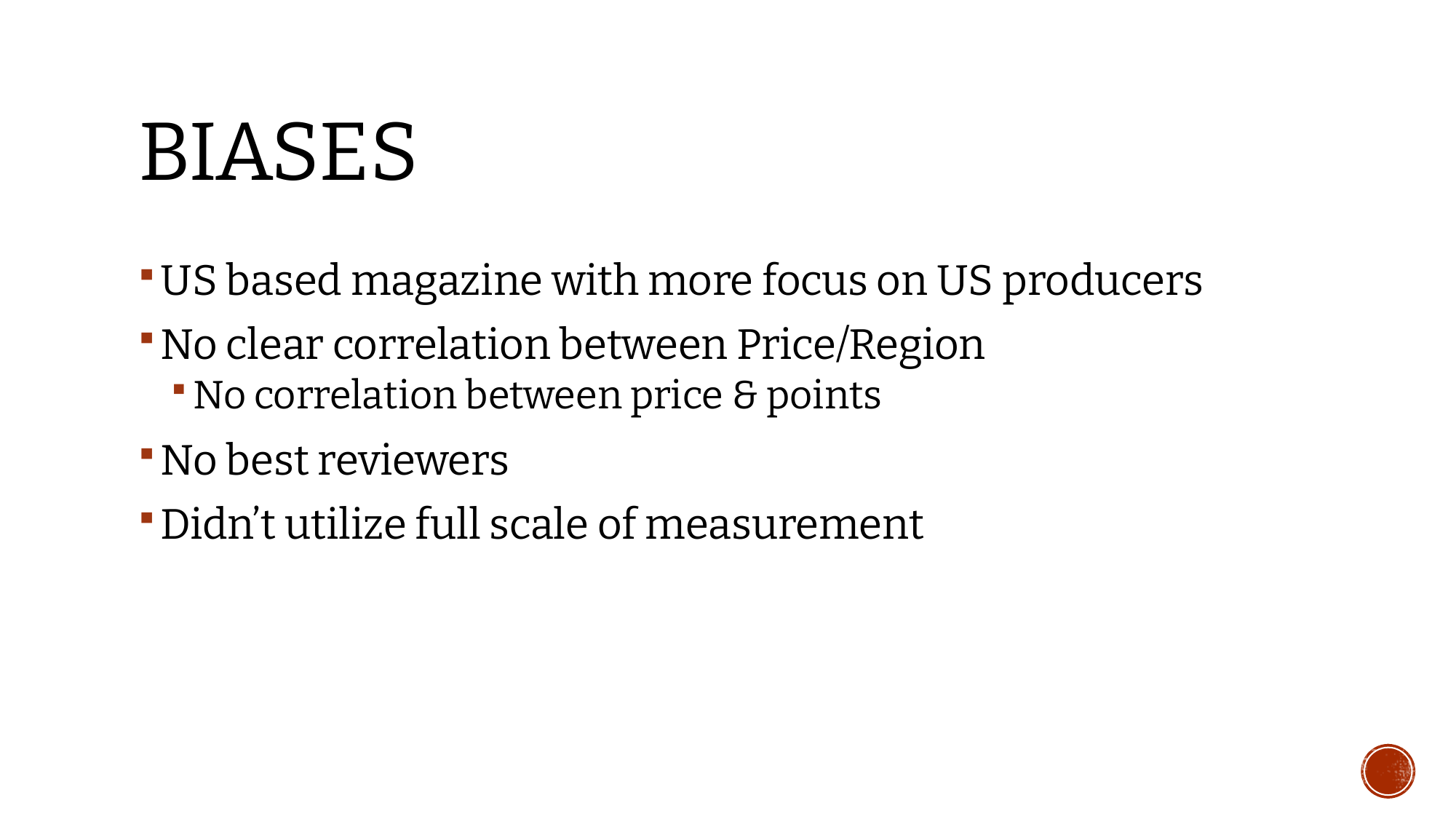

# Biases
US based magazine with more focus on US producers
No clear correlation between Price/Region
No correlation between price & points
No best reviewers
Didn’t utilize full scale of measurement